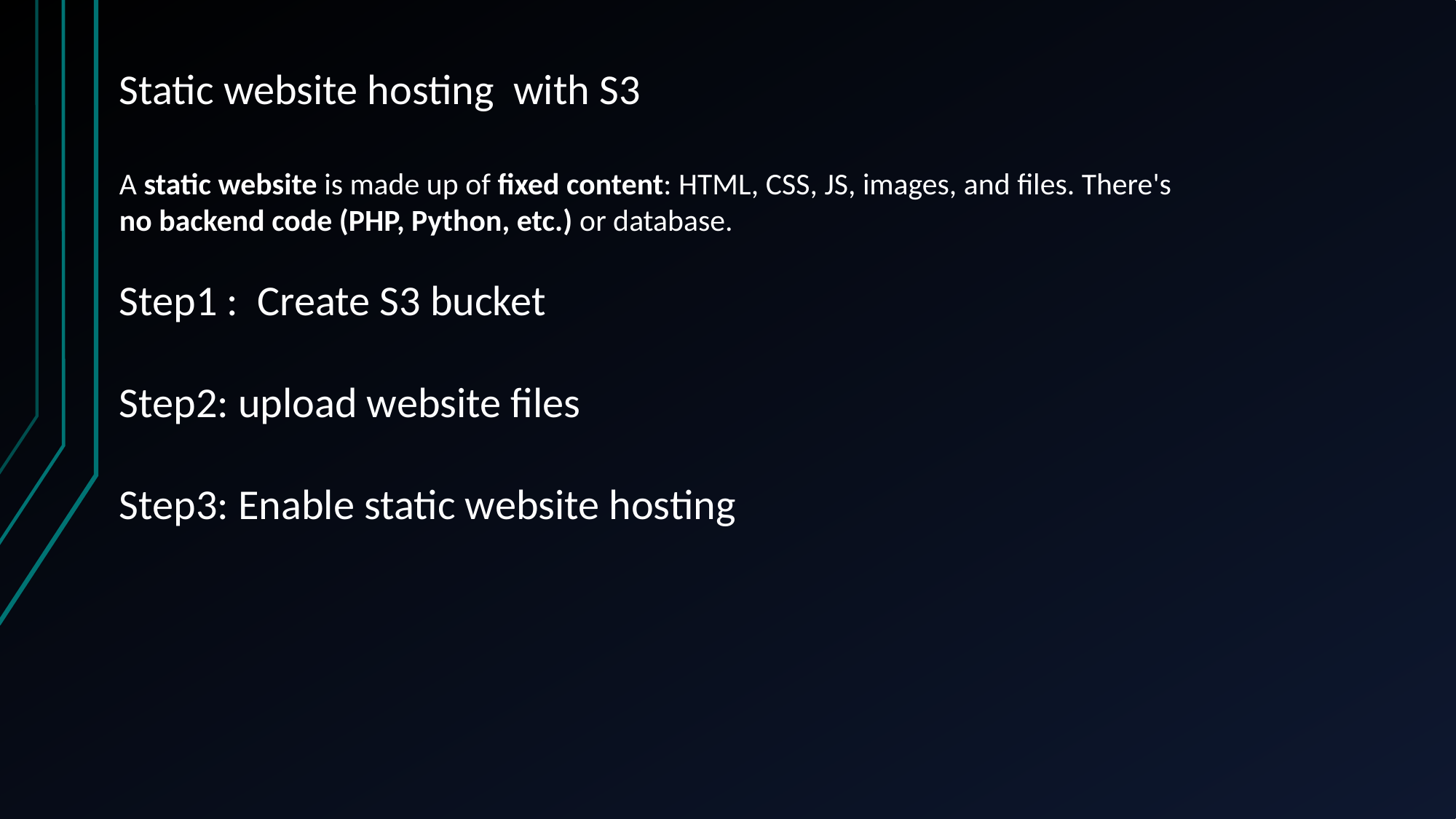

Static website hosting  with S3

A static website is made up of fixed content: HTML, CSS, JS, images, and files. There's no backend code (PHP, Python, etc.) or database.

Step1 :  Create S3 bucket

Step2: upload website files

Step3: Enable static website hosting